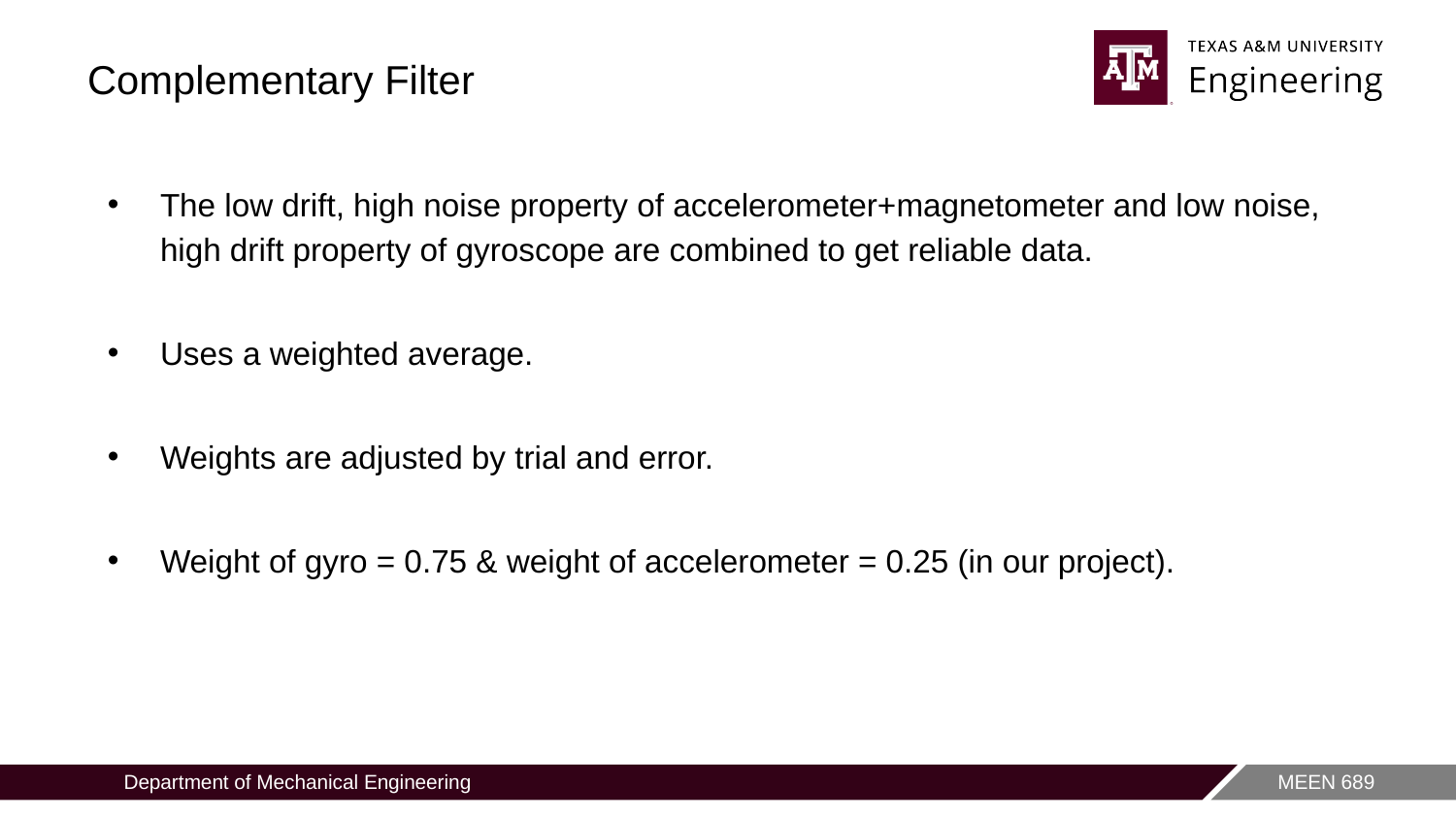

# Complementary Filter
The low drift, high noise property of accelerometer+magnetometer and low noise, high drift property of gyroscope are combined to get reliable data.

Uses a weighted average.

Weights are adjusted by trial and error.

Weight of gyro = 0.75 & weight of accelerometer = 0.25 (in our project).